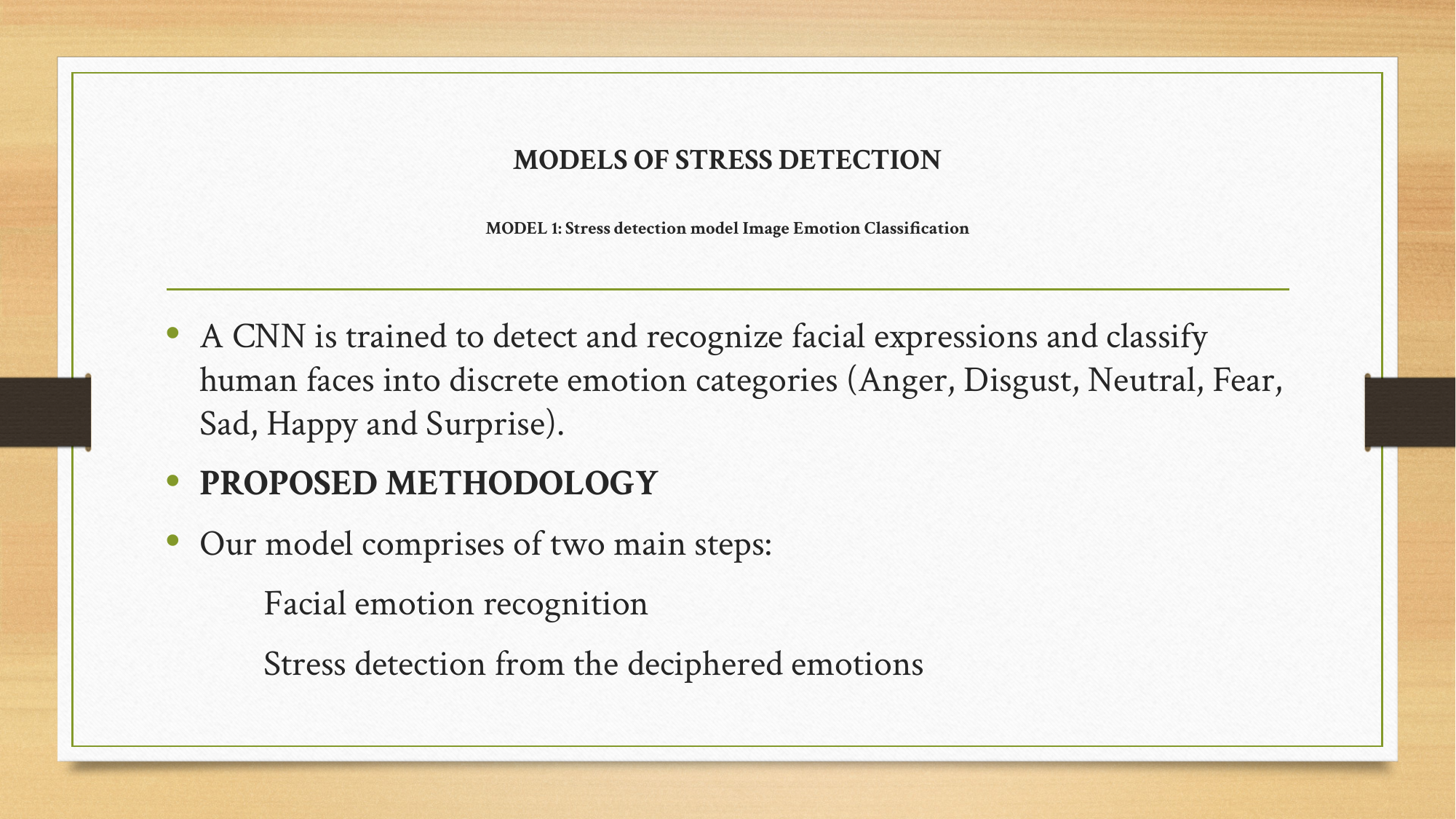

# MODELS OF STRESS DETECTION   MODEL 1: Stress detection model Image Emotion Classification
A CNN is trained to detect and recognize facial expressions and classify human faces into discrete emotion categories (Anger, Disgust, Neutral, Fear, Sad, Happy and Surprise).
PROPOSED METHODOLOGY
Our model comprises of two main steps:
            Facial emotion recognition
            Stress detection from the deciphered emotions